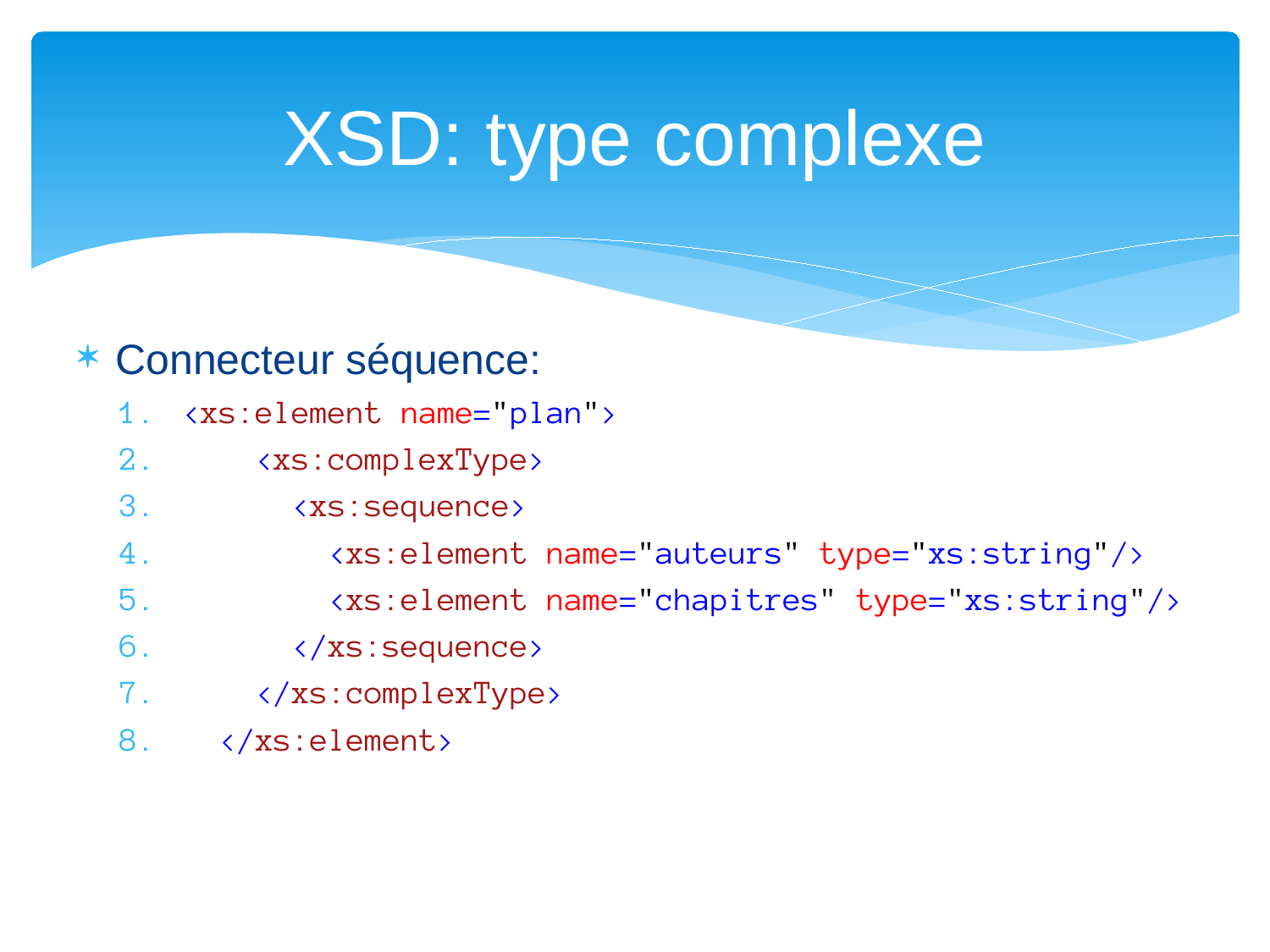

# XSD: type complexe
Connecteur séquence:
<xs:element name="plan">
    <xs:complexType>
      <xs:sequence>
        <xs:element name="auteurs" type="xs:string"/>
        <xs:element name="chapitres" type="xs:string"/>
      </xs:sequence>
    </xs:complexType>
  </xs:element>